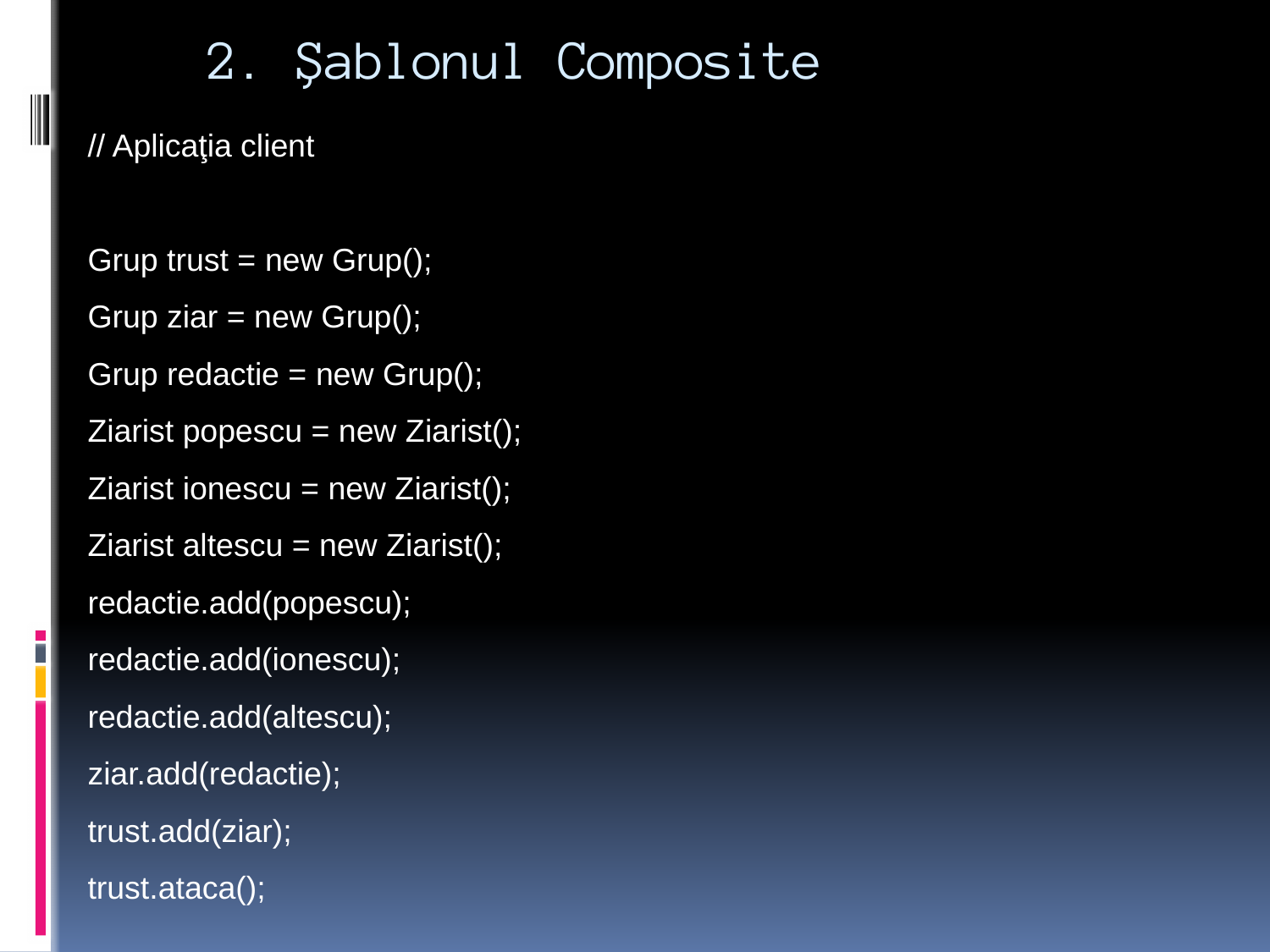

# 2. Şablonul Composite
// Aplicaţia client

Grup trust = new Grup();
Grup ziar = new Grup();
Grup redactie = new Grup();
Ziarist popescu = new Ziarist();
Ziarist ionescu = new Ziarist();
Ziarist altescu = new Ziarist();
redactie.add(popescu);
redactie.add(ionescu);
redactie.add(altescu);
ziar.add(redactie);
trust.add(ziar);
trust.ataca();